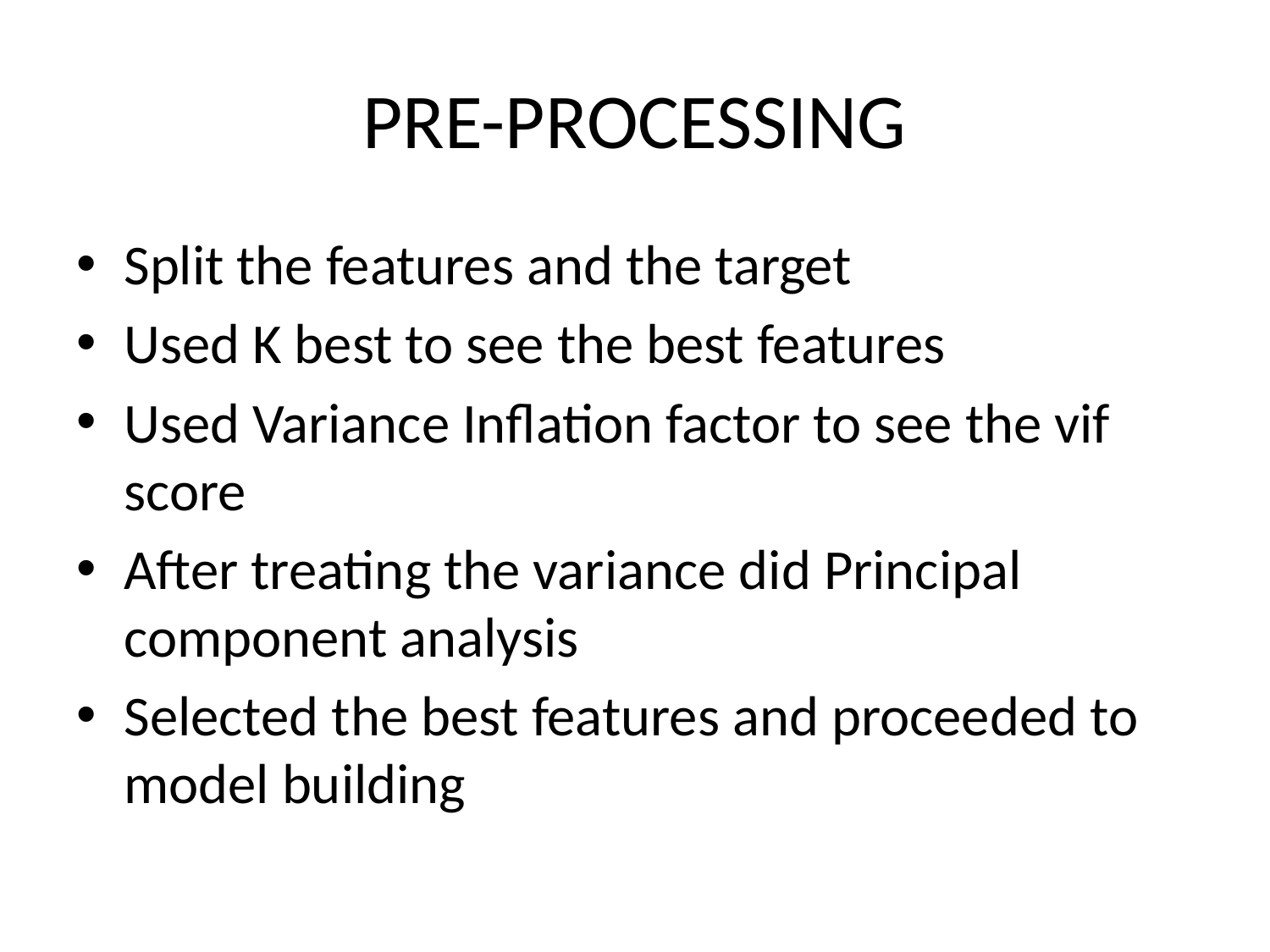

# PRE-PROCESSING
Split the features and the target
Used K best to see the best features
Used Variance Inflation factor to see the vif score
After treating the variance did Principal component analysis
Selected the best features and proceeded to model building